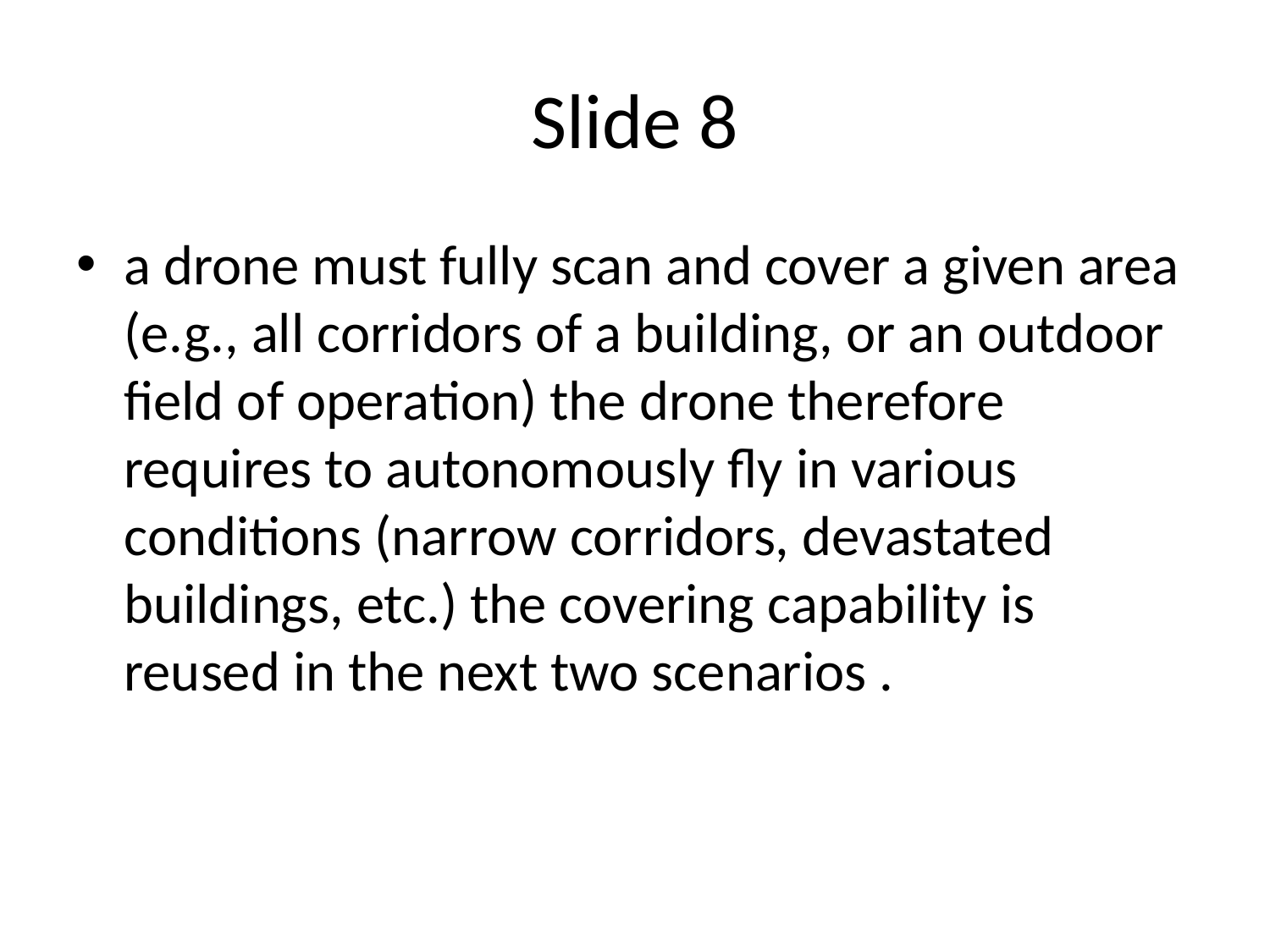

# Slide 8
a drone must fully scan and cover a given area (e.g., all corridors of a building, or an outdoor field of operation) the drone therefore requires to autonomously fly in various conditions (narrow corridors, devastated buildings, etc.) the covering capability is reused in the next two scenarios .